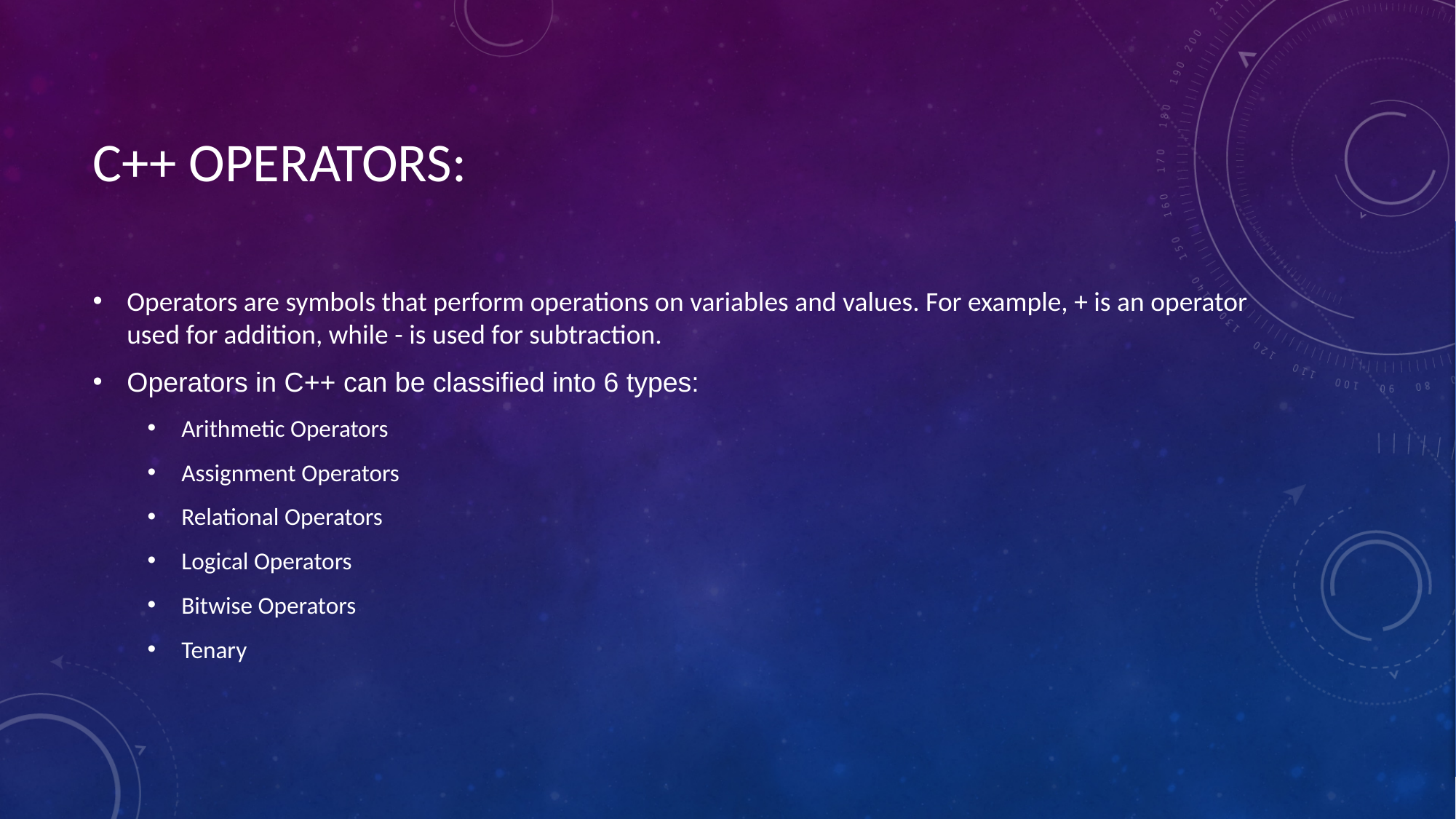

# C++ Operators:

| Type |
| --- |
| Operator | Type |
| --- | --- |
| ++,-- | Unary Operator |
| +, -, \*, /, % | Arithmetic Operators |
| =, +=, -=, \*=, /= | Assignment Operators |
| <, <=, >=, ==, != | Relational Operators |
| &&, ||, ! | Logical Operators |
| &, | <<, >>, ~, ^ | Bitwise Operators |
| ?: | Ternary |
Operators are symbols that perform operations on variables and values. For example, + is an operator used for addition, while - is used for subtraction.
Operators in C++ can be classified into 6 types:
Arithmetic Operators
Assignment Operators
Relational Operators
Logical Operators
Bitwise Operators
Tenary
| Unary Operators |
| --- |
| Binary Operators |
| --- |
| Ternary Operators |
| --- |